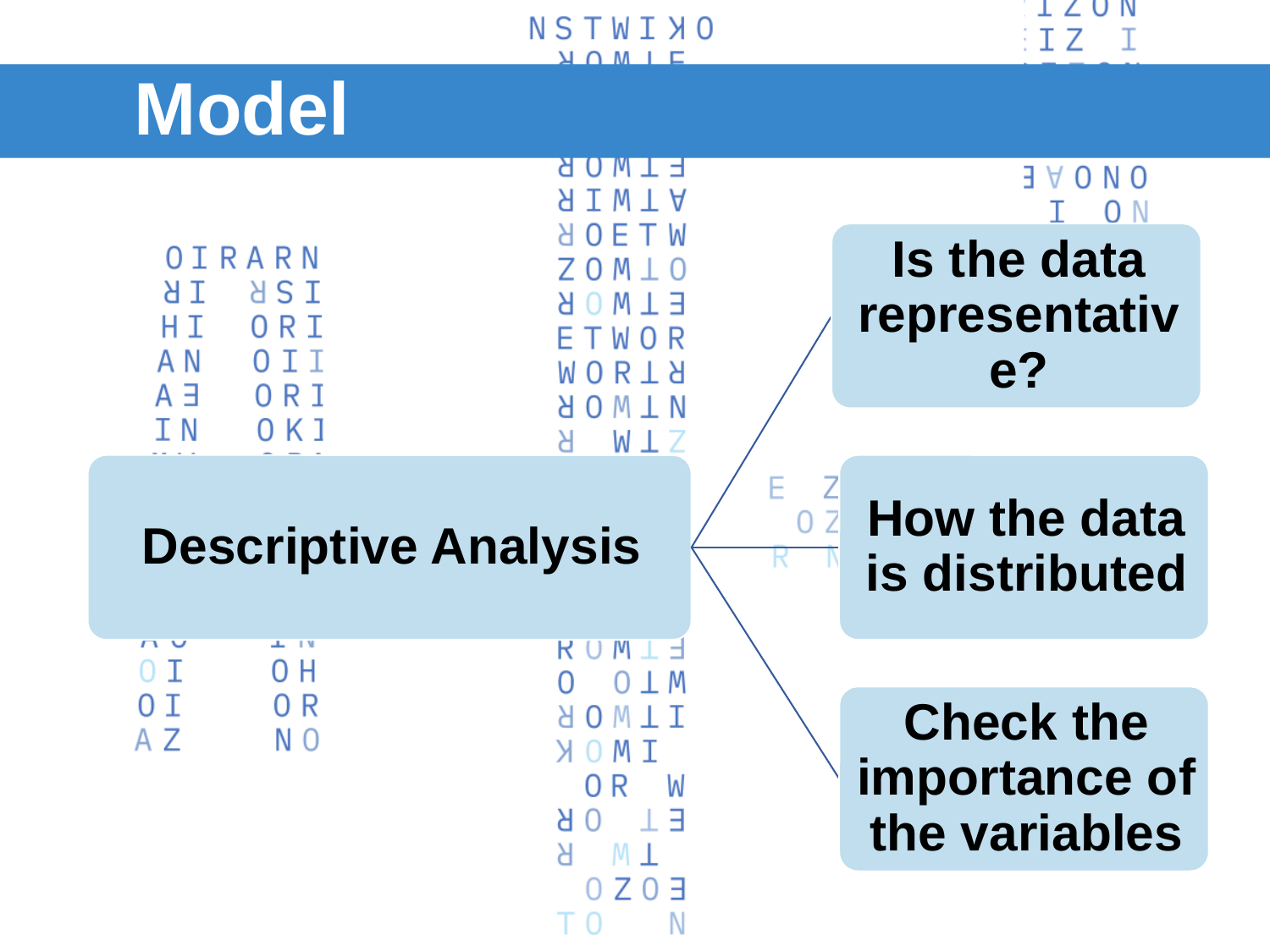

Model
Descriptive Analysis

Is the data representative?

How the data is distributed

Check the importance of the variables